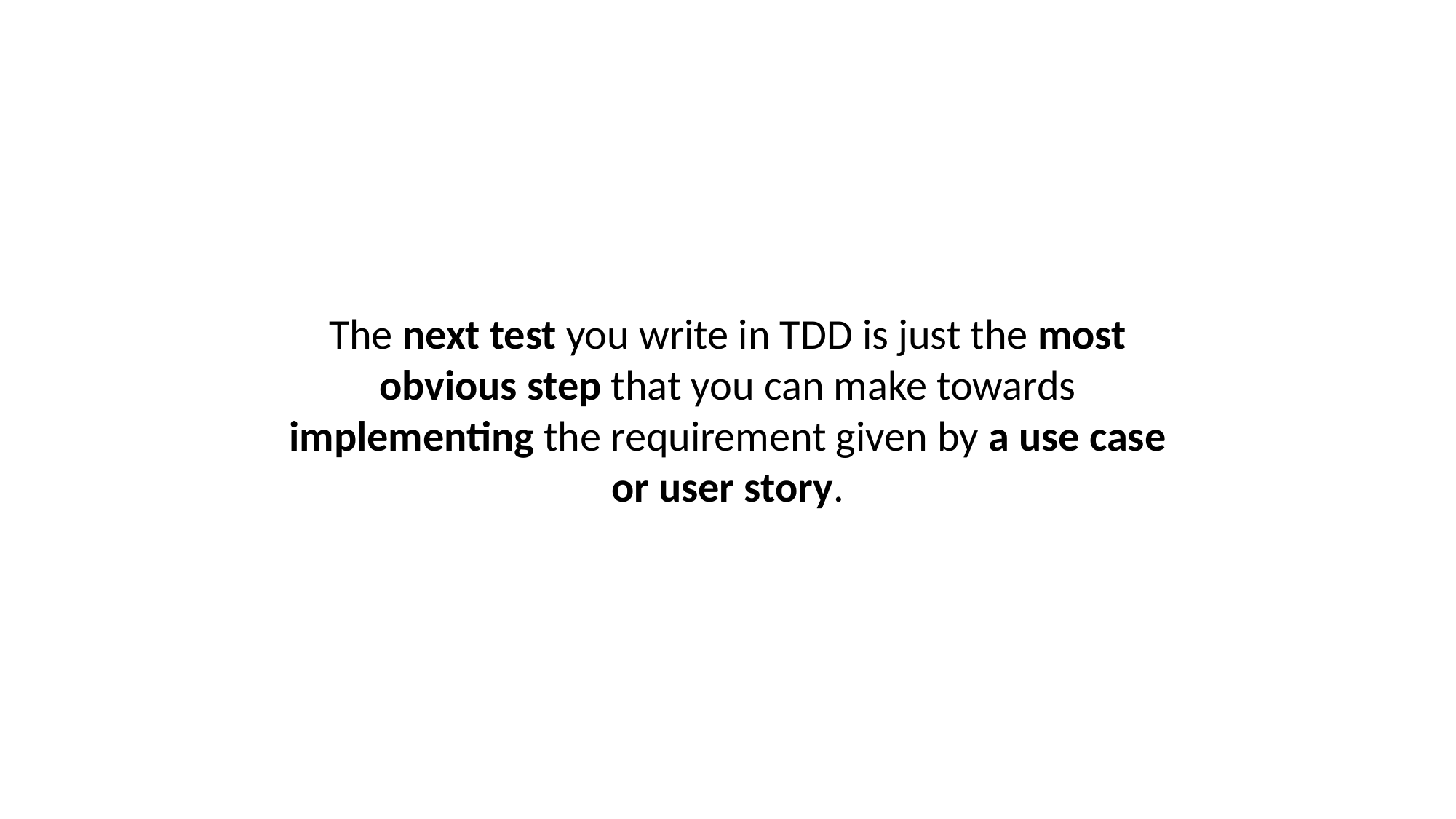

The next test you write in TDD is just the most obvious step that you can make towards implementing the requirement given by a use case or user story.